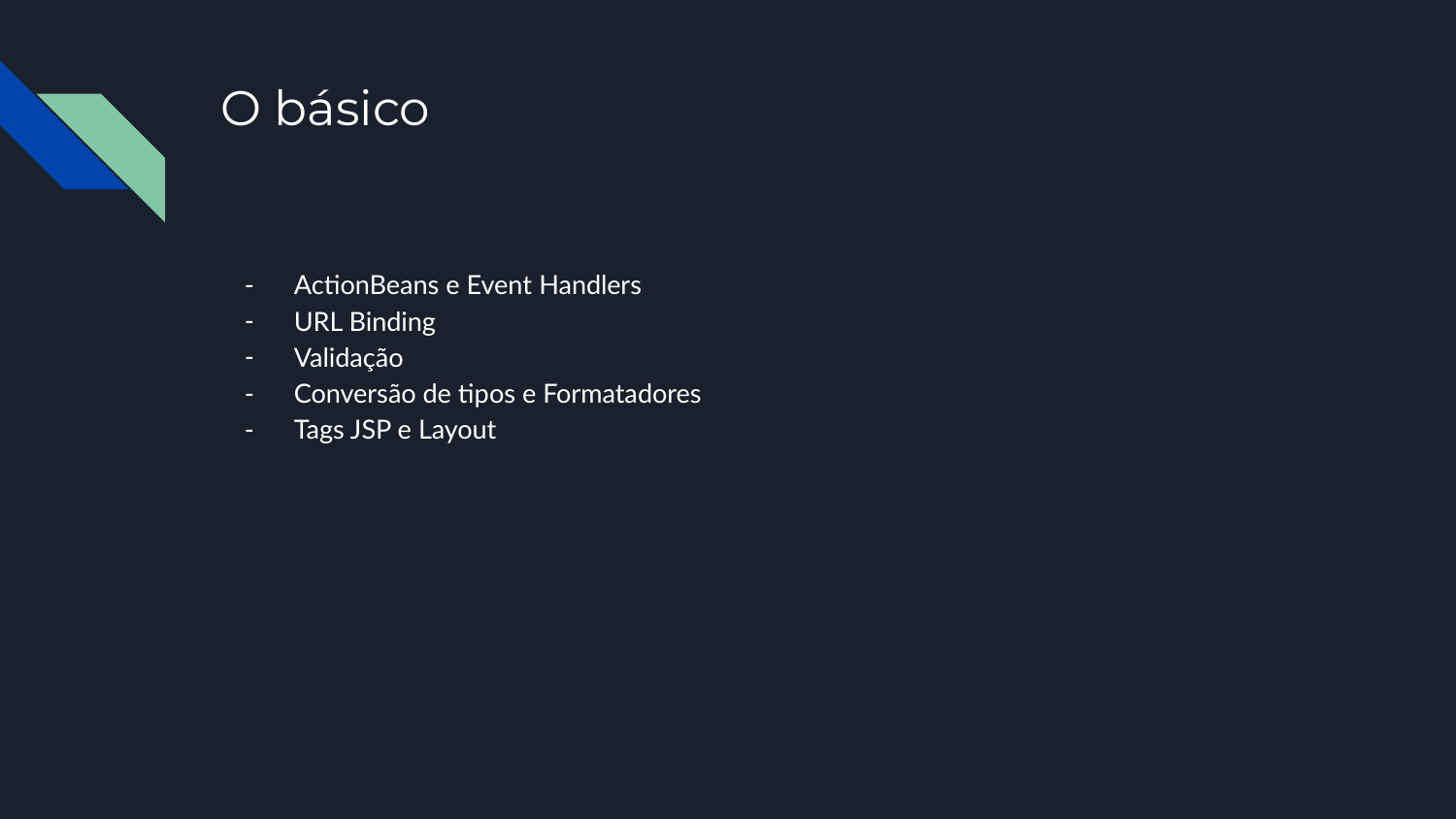

# O básico
ActionBeans e Event Handlers
URL Binding
Validação
Conversão de tipos e Formatadores
Tags JSP e Layout